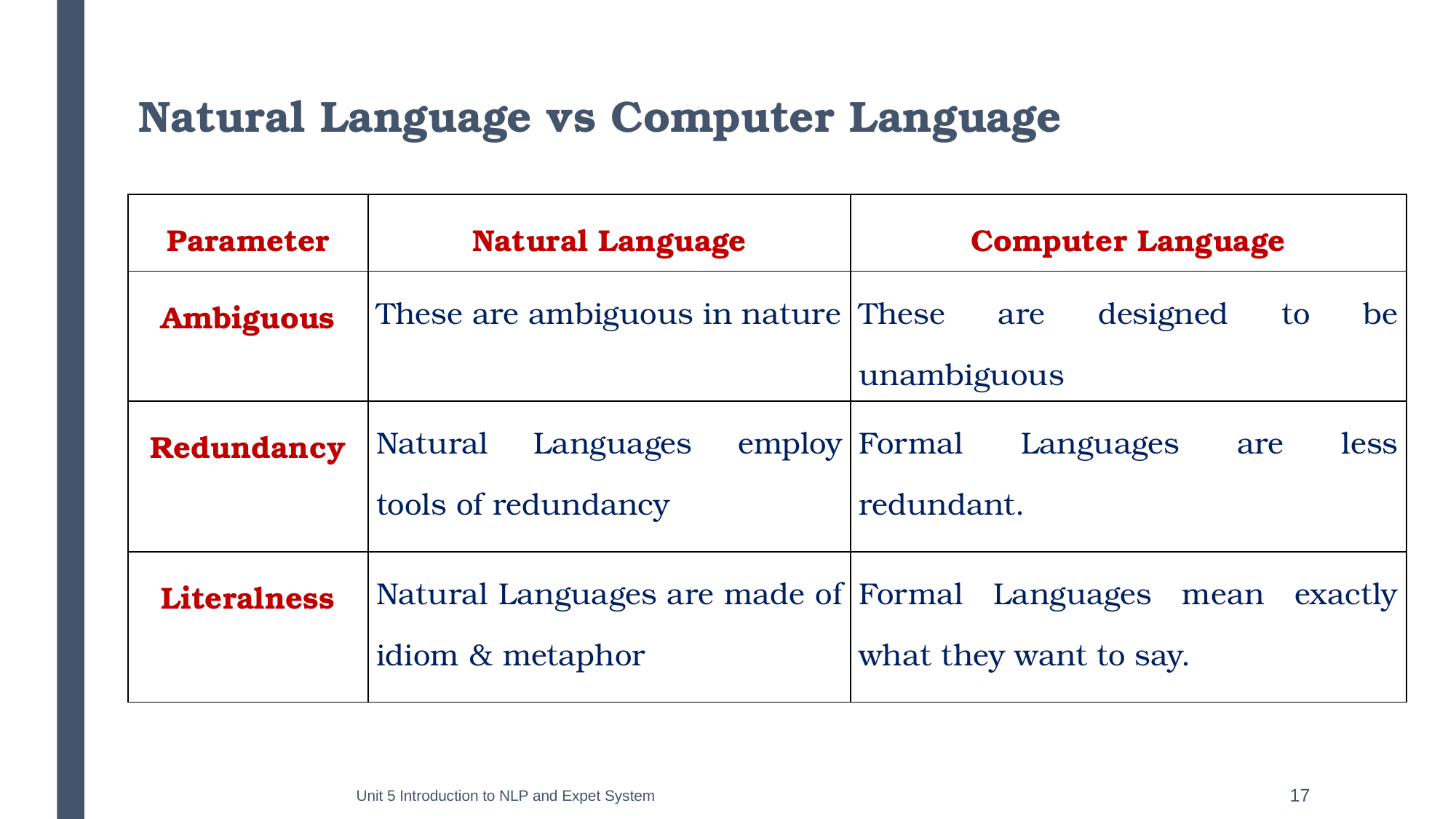

# Natural Language vs Computer Language
| Parameter | Natural Language | Computer Language |
| --- | --- | --- |
| Ambiguous | These are ambiguous in nature | These are designed to be unambiguous |
| Redundancy | Natural Languages employ tools of redundancy | Formal Languages are less redundant. |
| Literalness | Natural Languages are made of idiom & metaphor | Formal Languages mean exactly what they want to say. |
Unit 5 Introduction to NLP and Expet System
17